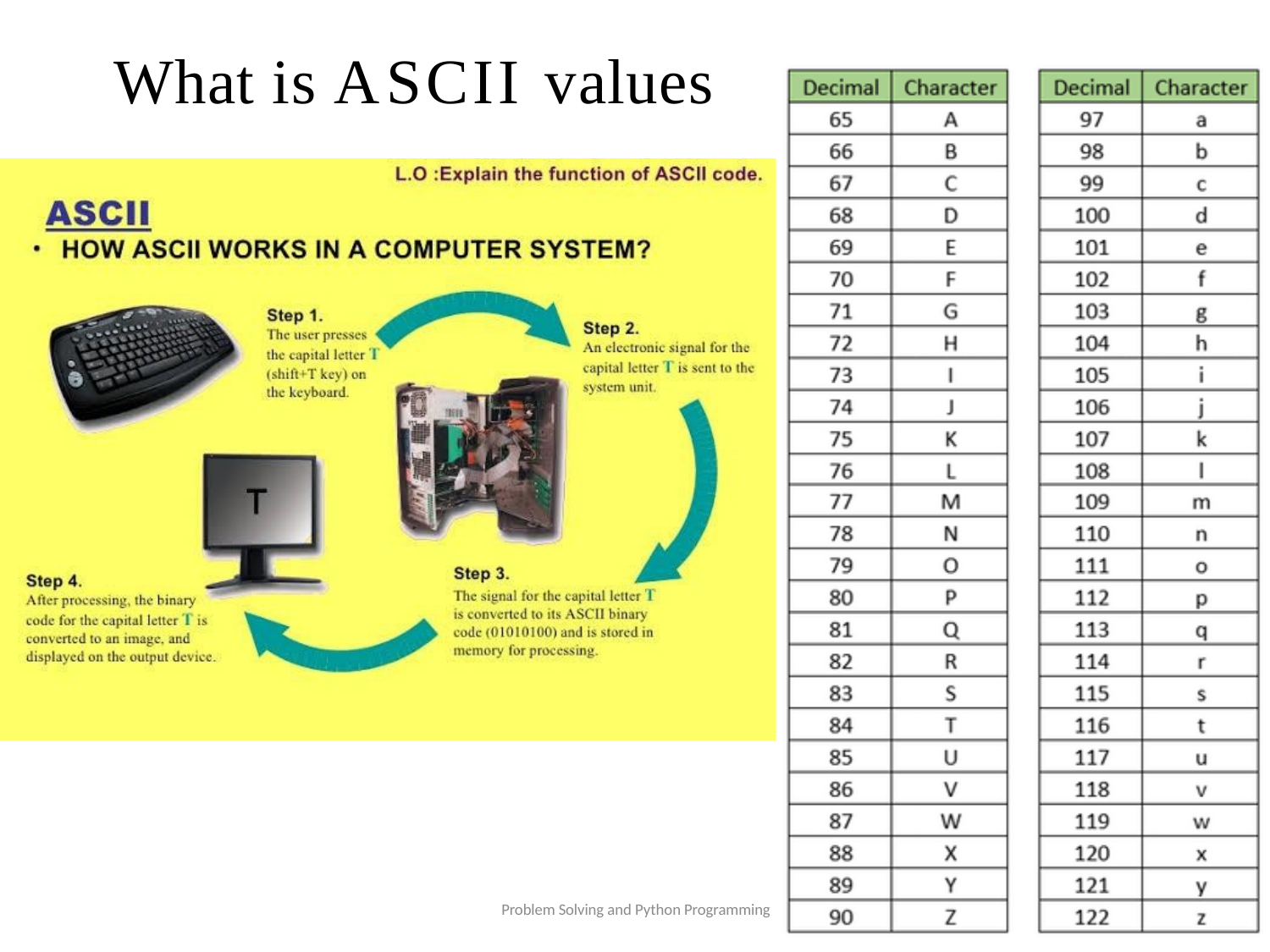

# What is ASCII values

Problem Solving and Python Programming
5